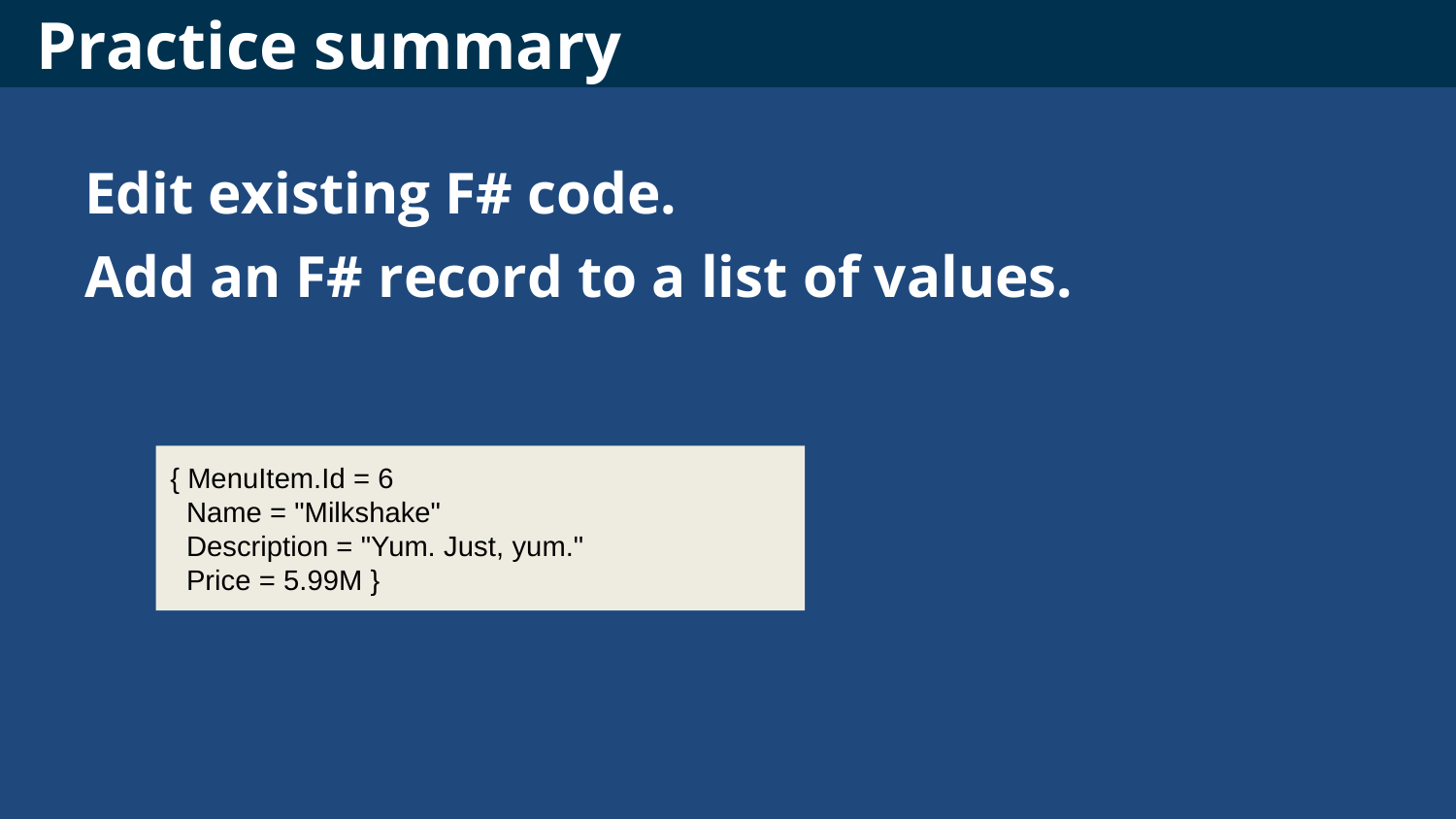

# Practice summary
Edit existing F# code.
Add an F# record to a list of values.

{ MenuItem.Id = 6
  Name = "Milkshake"
  Description = "Yum. Just, yum."
  Price = 5.99M }